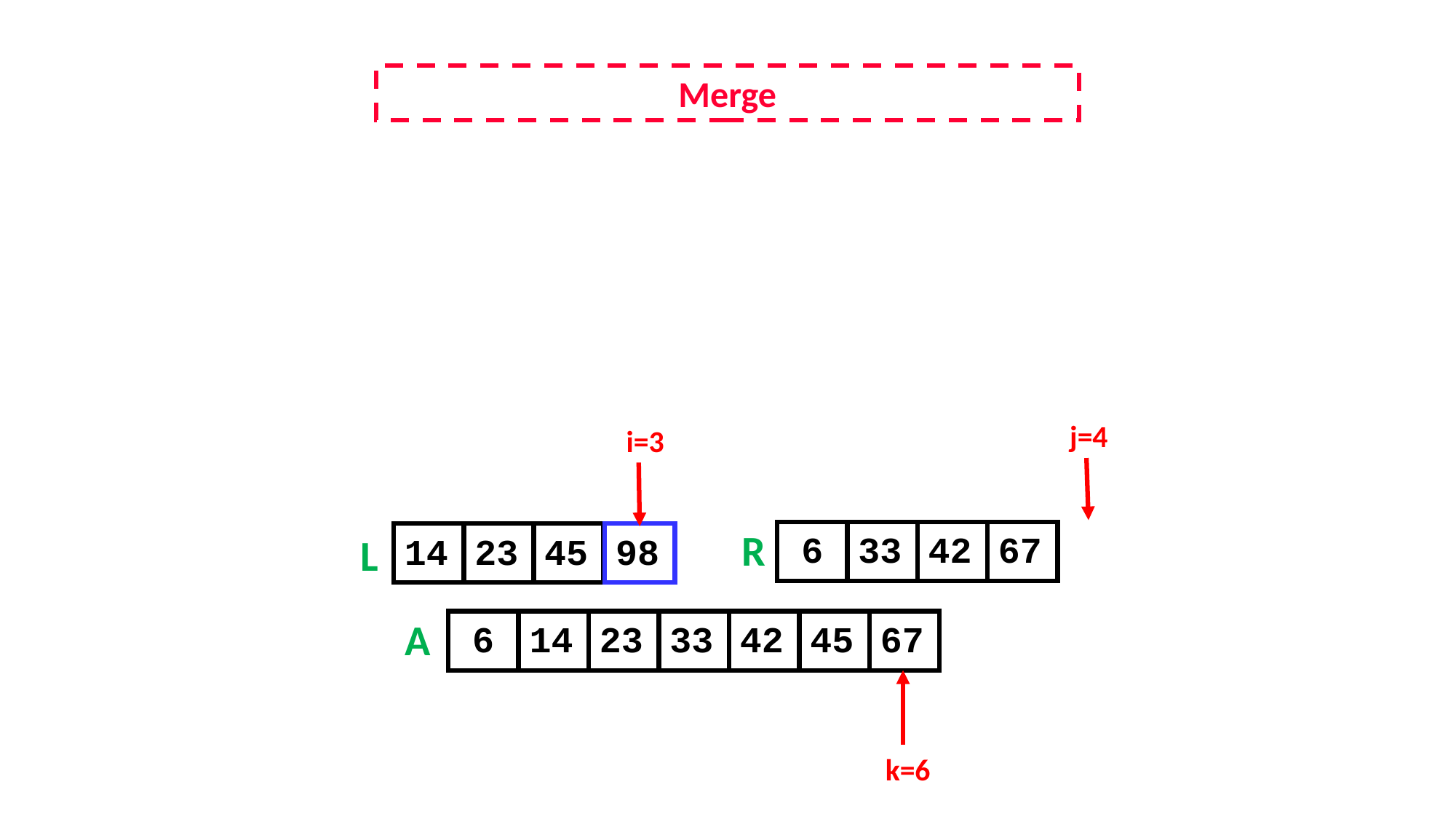

Merge
j=4
i=3
R
6
33
42
67
L
14
23
45
98
A
6
14
23
33
42
45
67
k=6